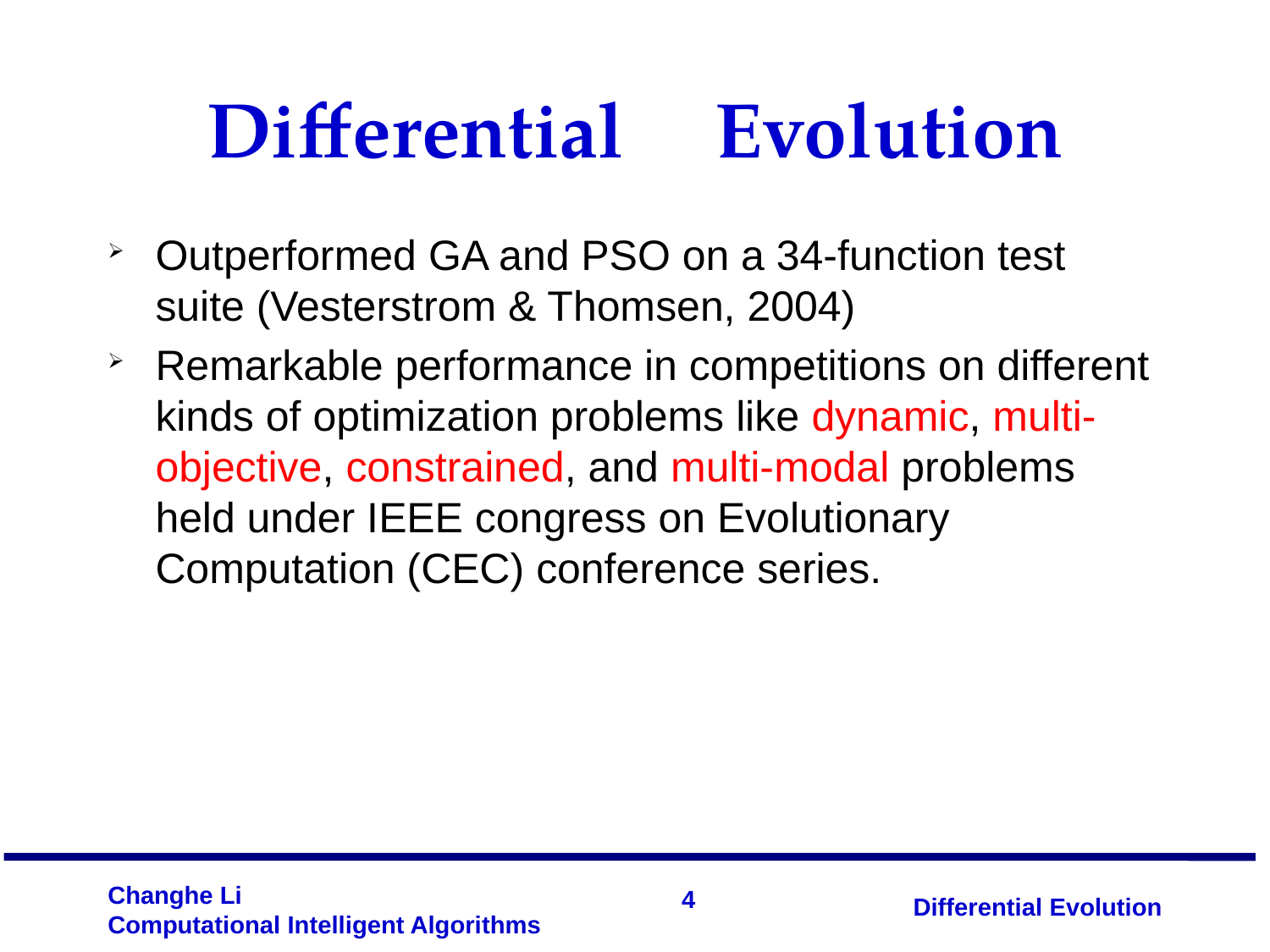

# Differential	Evolution
Outperformed GA and PSO on a 34-function test suite (Vesterstrom & Thomsen, 2004)
Remarkable performance in competitions on different kinds of optimization problems like dynamic, multi-objective, constrained, and multi-modal problems held under IEEE congress on Evolutionary Computation (CEC) conference series.